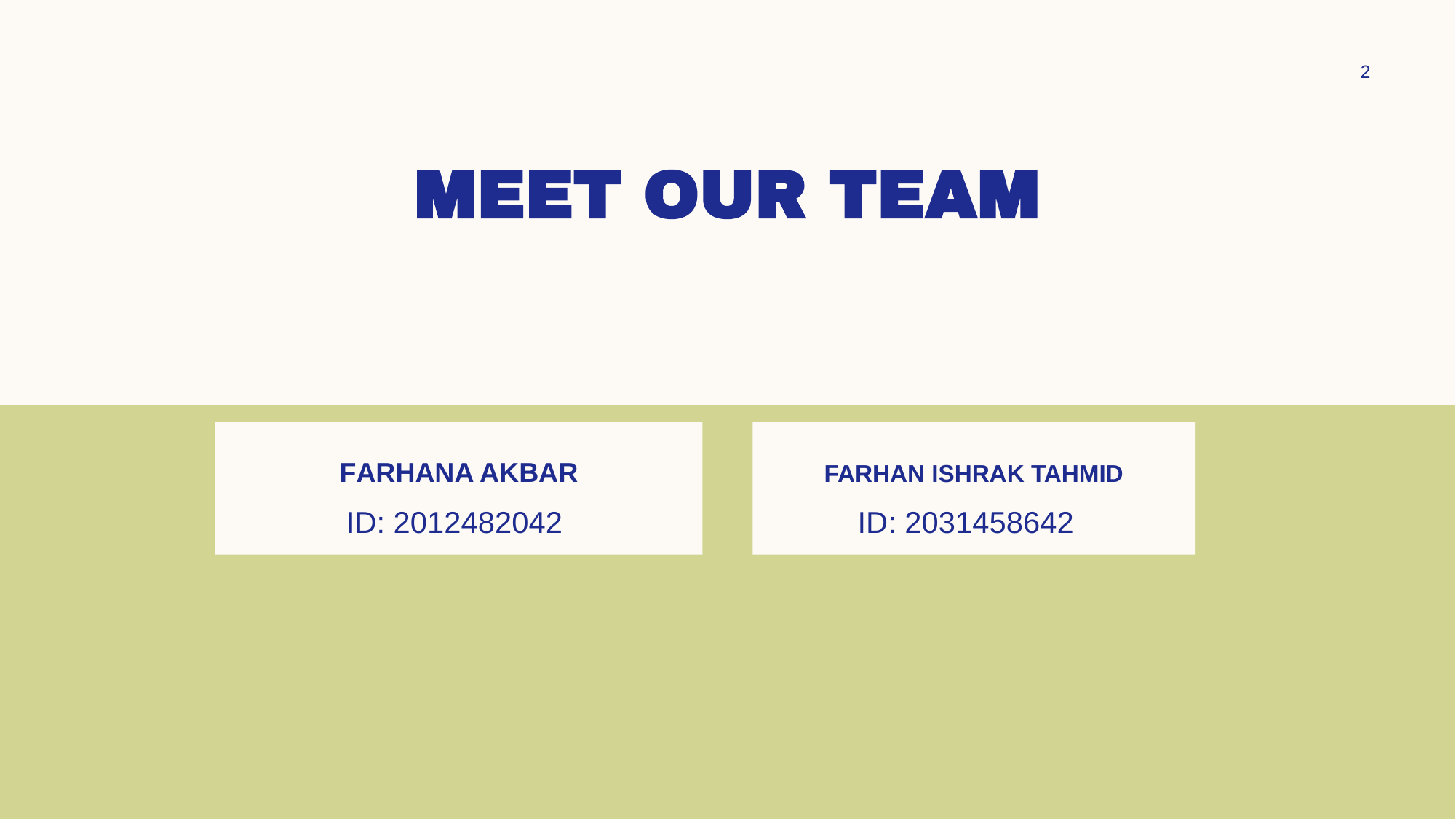

2
# MEET OUR TEAM
Farhana akbar
Farhan Ishrak tahmid​
ID: 2012482042
ID: 2031458642